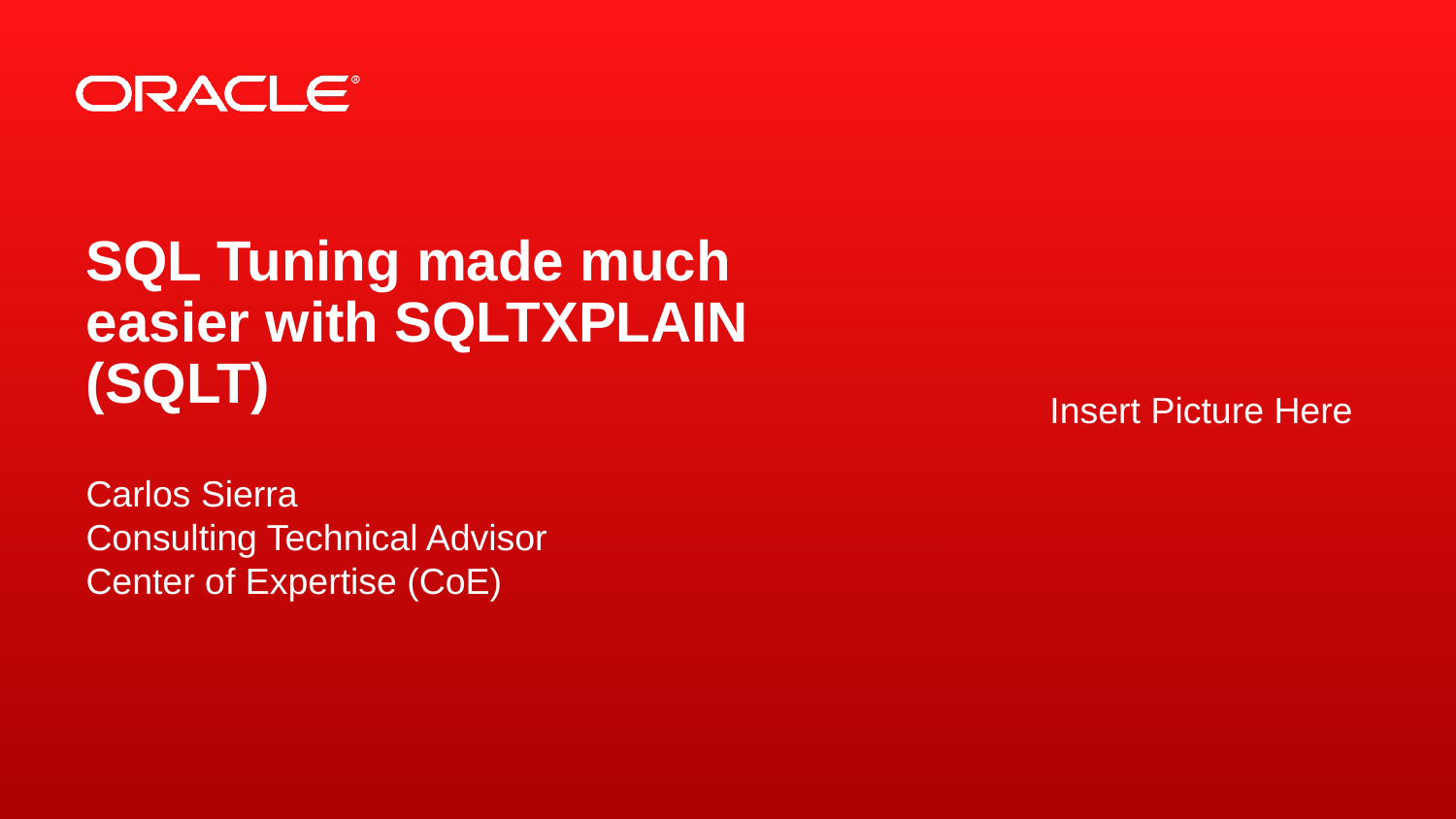

SQL Tuning made much easier with SQLTXPLAIN (SQLT)
Carlos Sierra
Consulting Technical Advisor
Center of Expertise (CoE)